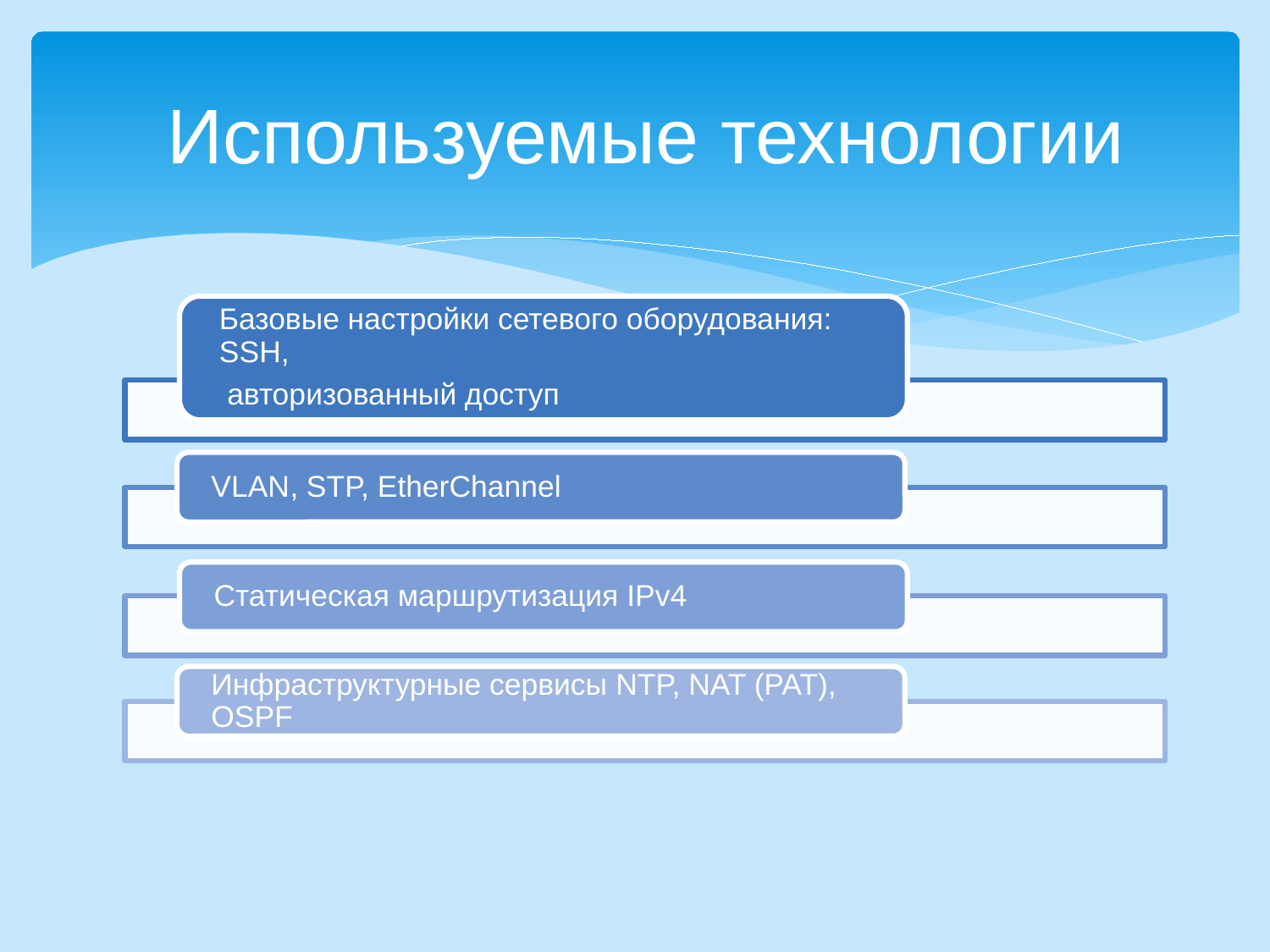

# Используемые технологии
Базовые настройки сетевого оборудования: SSH,
 авторизованный доступ
VLAN, STP, EtherChannel
Статическая маршрутизация IPv4
Инфраструктурные сервисы NTP, NAT (PAT), OSPF